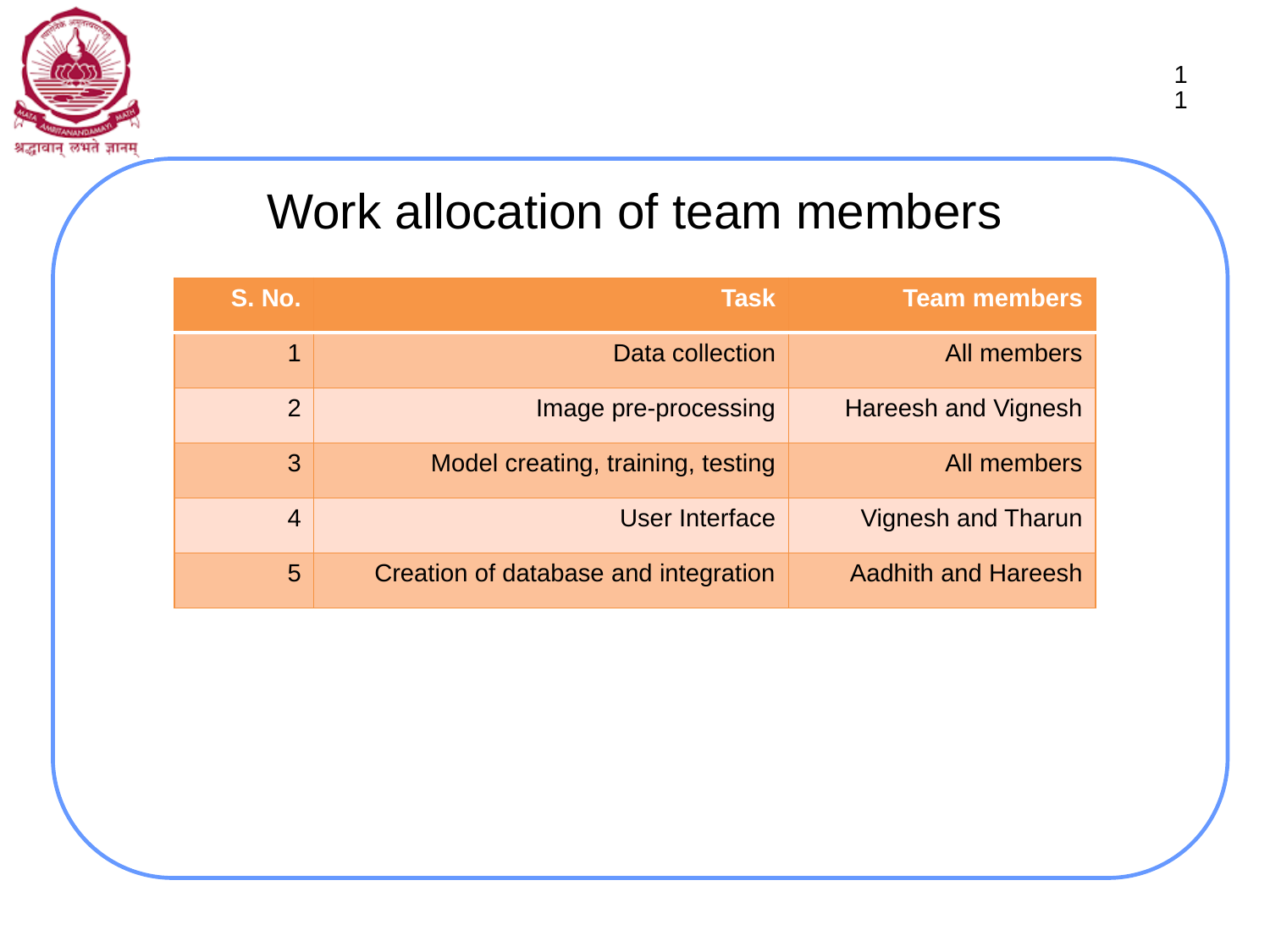

11
# Work allocation of team members
| S. No. | Task | Team members |
| --- | --- | --- |
| 1 | Data collection | All members |
| 2 | Image pre-processing | Hareesh and Vignesh |
| 3 | Model creating, training, testing | All members |
| 4 | User Interface | Vignesh and Tharun |
| 5 | Creation of database and integration | Aadhith and Hareesh |